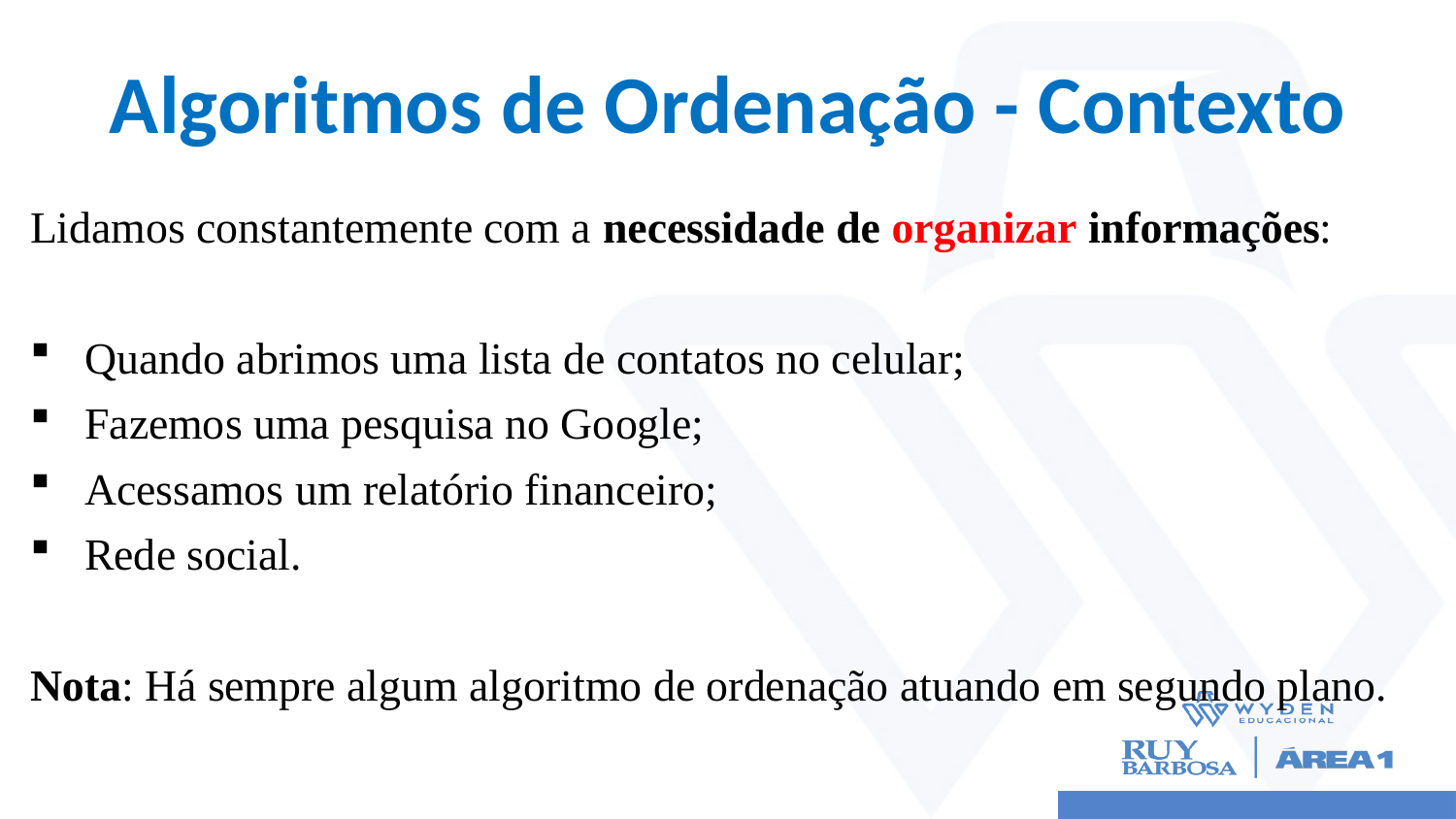

# Algoritmos de Ordenação - Contexto
Lidamos constantemente com a necessidade de organizar informações:

Quando abrimos uma lista de contatos no celular;
Fazemos uma pesquisa no Google;
Acessamos um relatório financeiro;
Rede social.

Nota: Há sempre algum algoritmo de ordenação atuando em segundo plano.